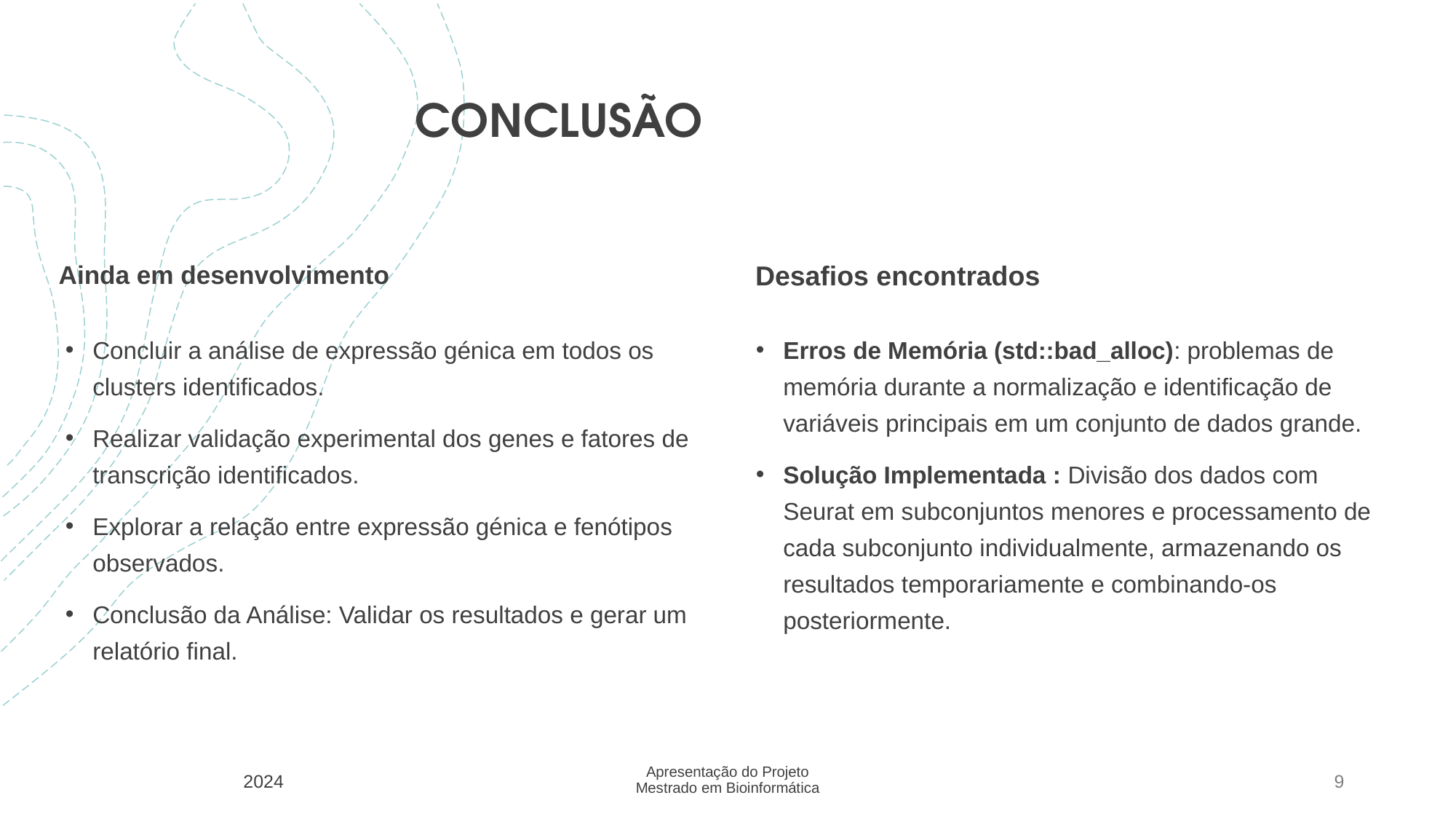

# Conclusão
Desafios encontrados
Ainda em desenvolvimento
Concluir a análise de expressão génica em todos os clusters identificados.
Realizar validação experimental dos genes e fatores de transcrição identificados.
Explorar a relação entre expressão génica e fenótipos observados.
Conclusão da Análise: Validar os resultados e gerar um relatório final.

Erros de Memória (std::bad_alloc): problemas de memória durante a normalização e identificação de variáveis principais em um conjunto de dados grande.
Solução Implementada : Divisão dos dados com Seurat em subconjuntos menores e processamento de cada subconjunto individualmente, armazenando os resultados temporariamente e combinando-os posteriormente.
2024
Apresentação do Projeto
Mestrado em Bioinformática
9